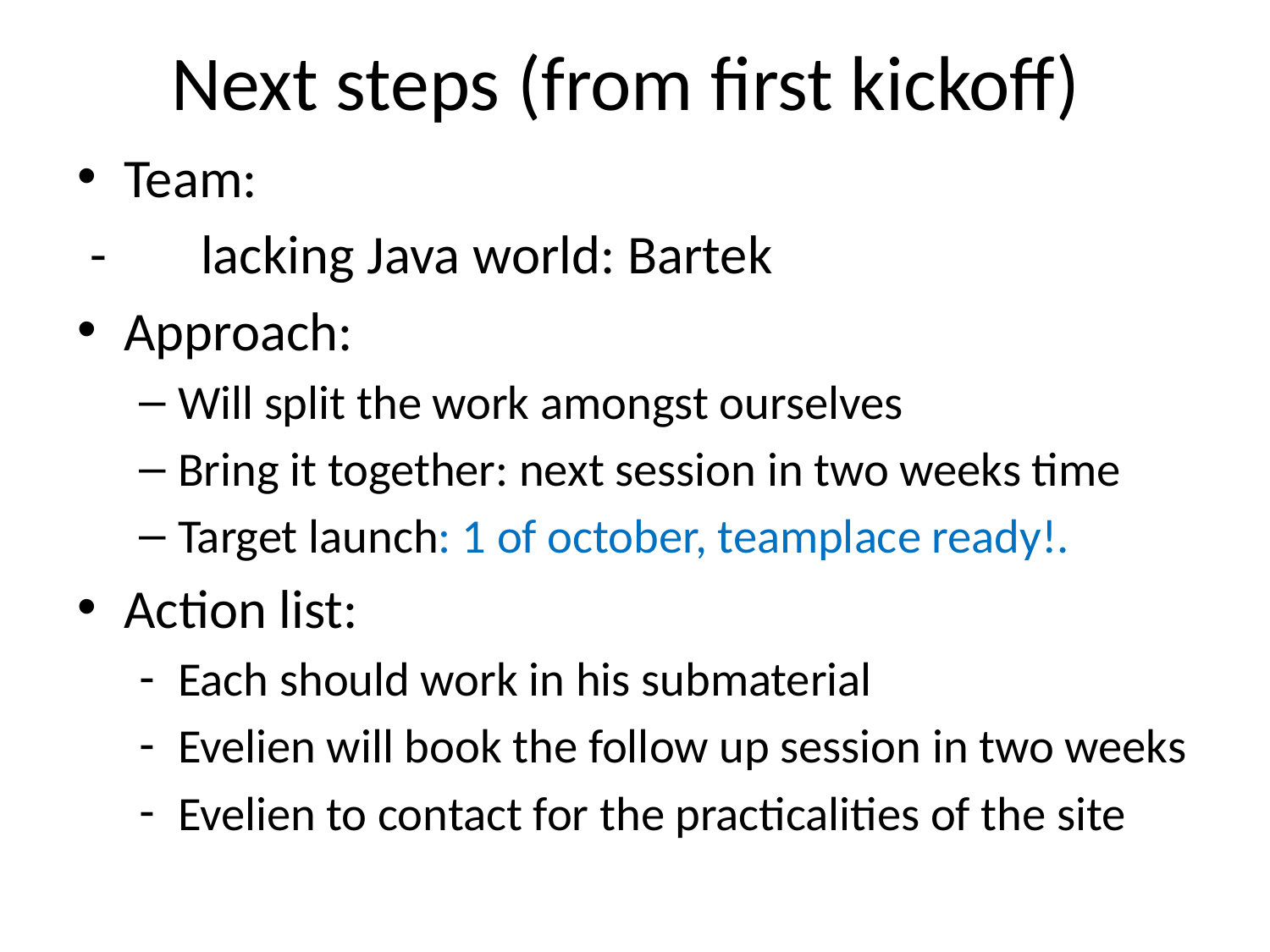

# Next steps (from first kickoff)
Team:
 - 	lacking Java world: Bartek
Approach:
Will split the work amongst ourselves
Bring it together: next session in two weeks time
Target launch: 1 of october, teamplace ready!.
Action list:
Each should work in his submaterial
Evelien will book the follow up session in two weeks
Evelien to contact for the practicalities of the site